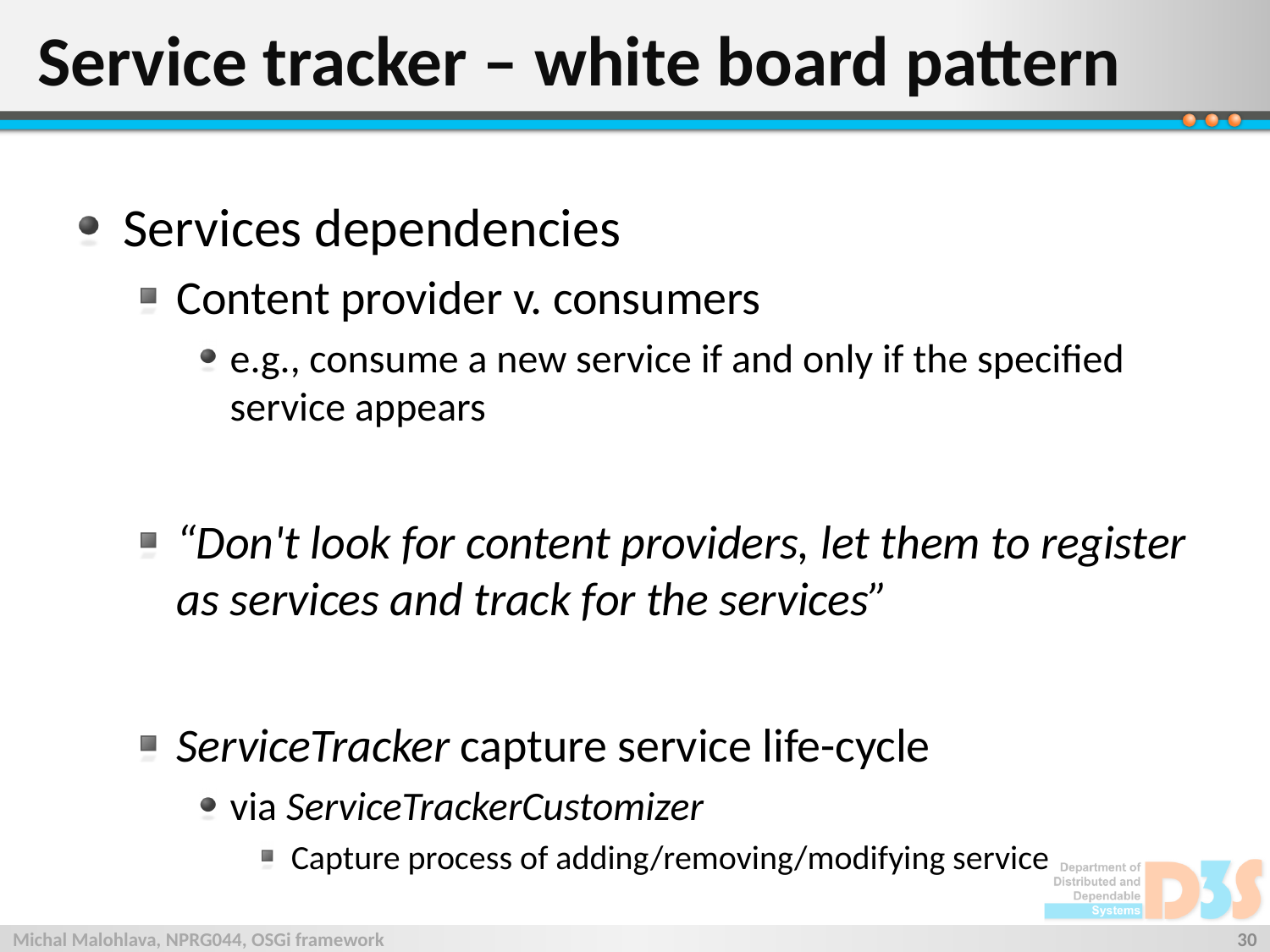

# Service tracker – white board pattern
Services dependencies
Content provider v. consumers
e.g., consume a new service if and only if the specified service appears

“Don't look for content providers, let them to register as services and track for the services”

ServiceTracker capture service life-cycle
via ServiceTrackerCustomizer
Capture process of adding/removing/modifying service

Michal Malohlava, NPRG044, OSGi framework
30